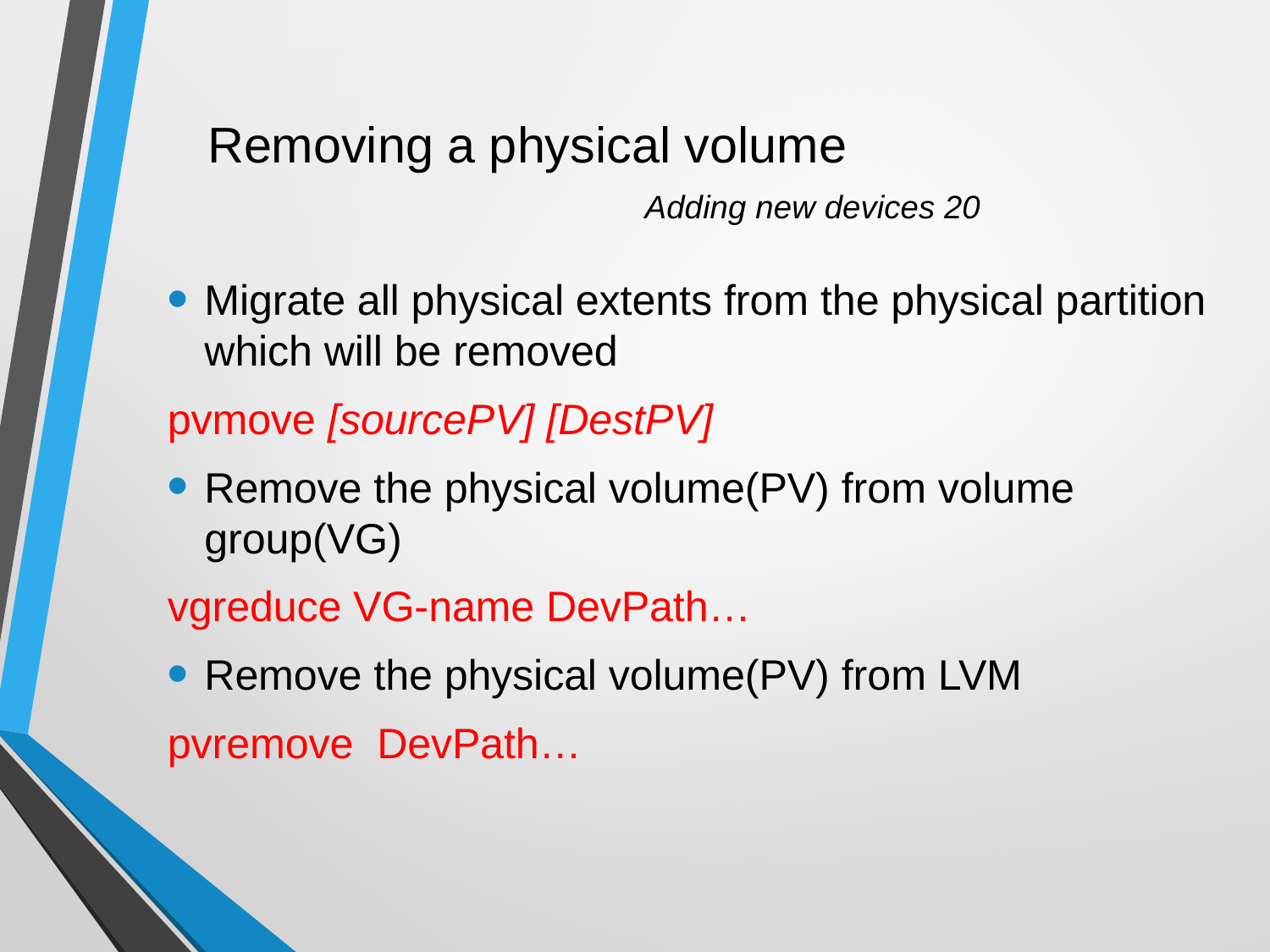

# Removing a physical volume Adding new devices 20
Migrate all physical extents from the physical partition which will be removed
pvmove [sourcePV] [DestPV]
Remove the physical volume(PV) from volume group(VG)
vgreduce VG-name DevPath…
Remove the physical volume(PV) from LVM
pvremove  DevPath…